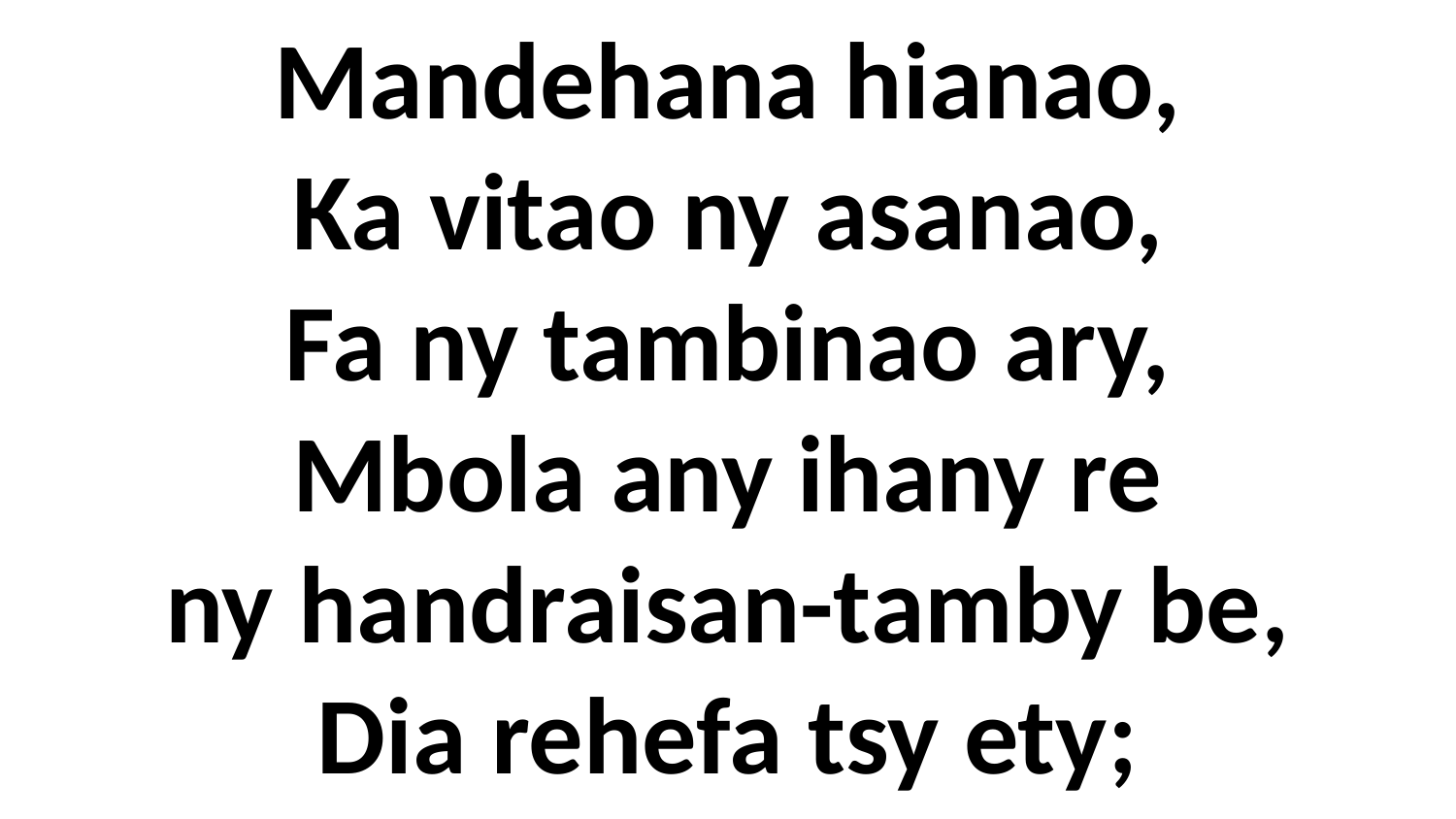

Mandehana hianao,
Ka vitao ny asanao,
Fa ny tambinao ary,
Mbola any ihany re
ny handraisan-tamby be,
Dia rehefa tsy ety;